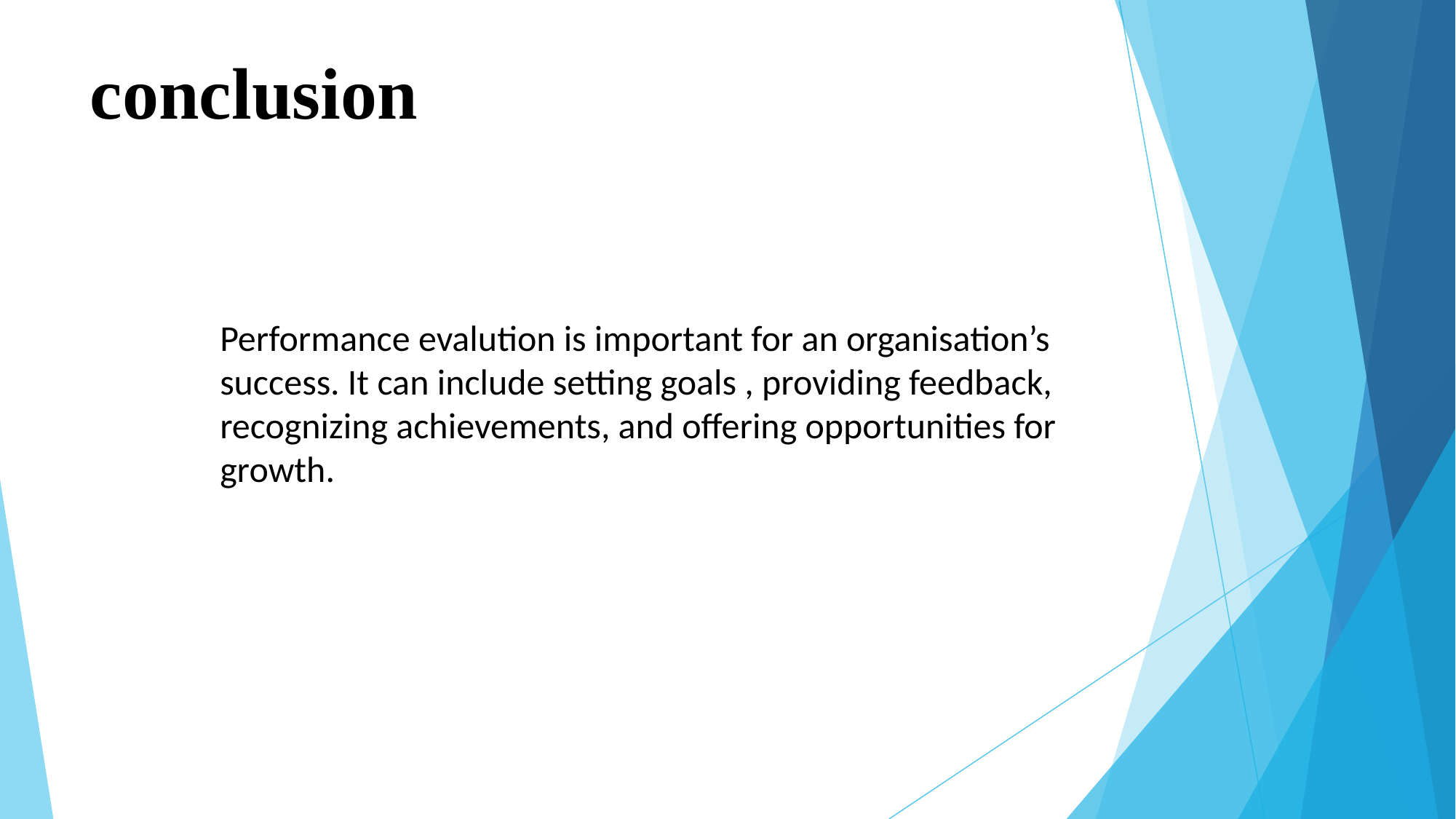

# conclusion
Performance evalution is important for an organisation’s success. It can include setting goals , providing feedback, recognizing achievements, and offering opportunities for growth.